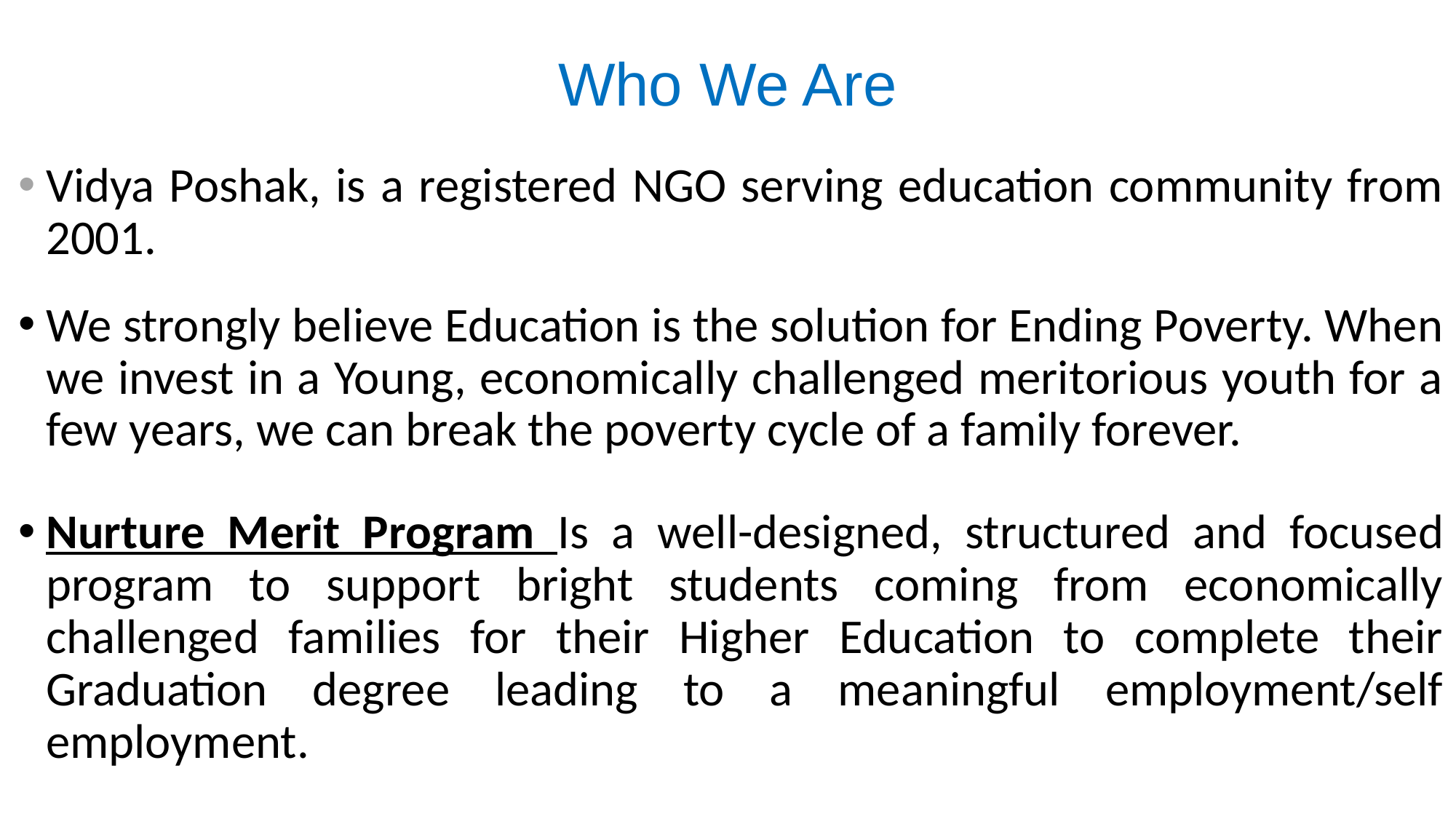

# Who We Are
Vidya Poshak, is a registered NGO serving education community from 2001.

We strongly believe Education is the solution for Ending Poverty. When we invest in a Young, economically challenged meritorious youth for a few years, we can break the poverty cycle of a family forever.

Nurture Merit Program Is a well-designed, structured and focused program to support bright students coming from economically challenged families for their Higher Education to complete their Graduation degree leading to a meaningful employment/self employment.